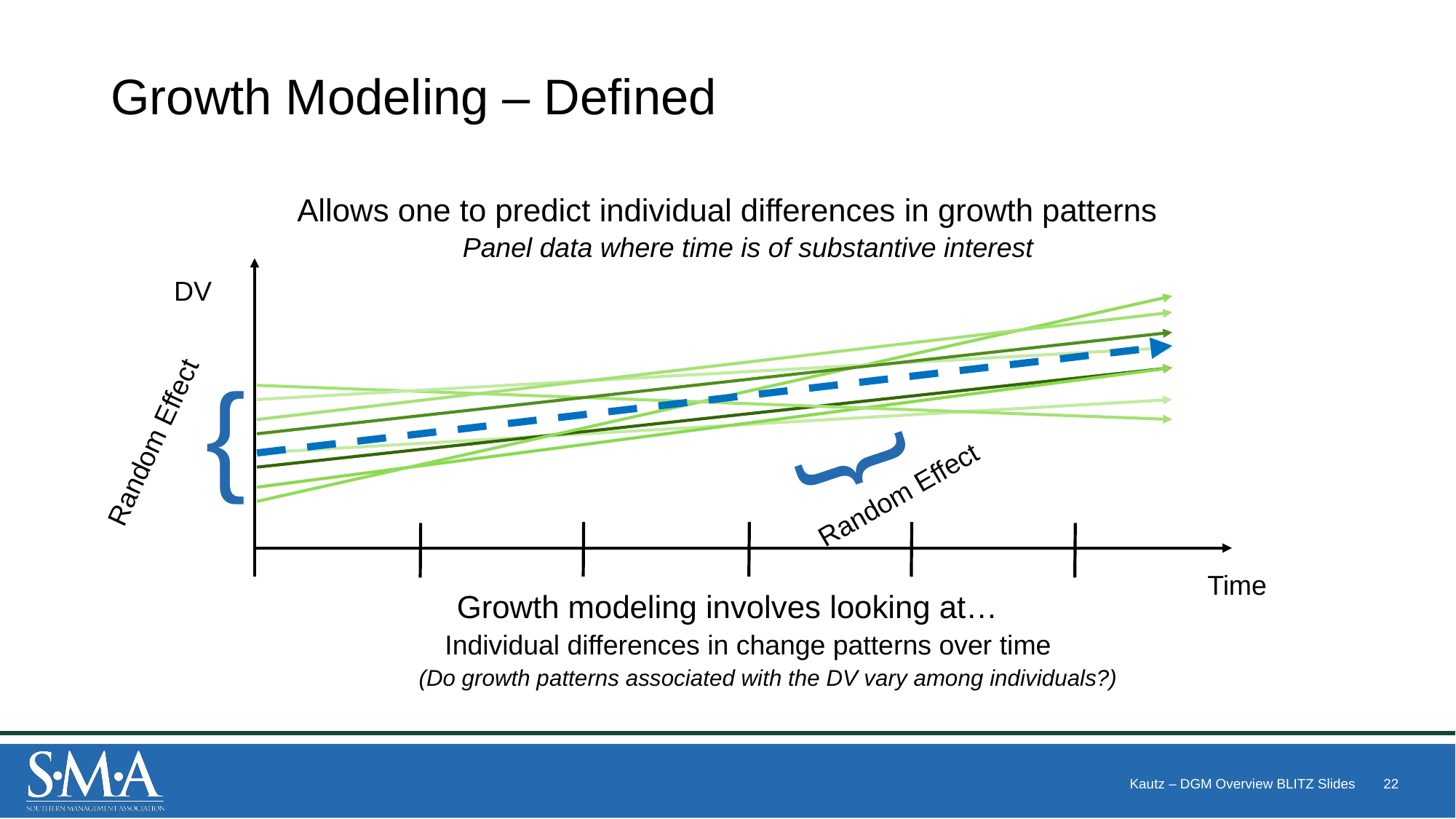

# Growth Modeling – Defined
Allows one to predict individual differences in growth patterns
Panel data where time is of substantive interest

Growth modeling involves looking at…
Individual differences in change patterns over time
(Do growth patterns associated with the DV vary among individuals?)
DV
{
{
Random Effect
Random Effect
Time
Kautz – DGM Overview BLITZ Slides
22